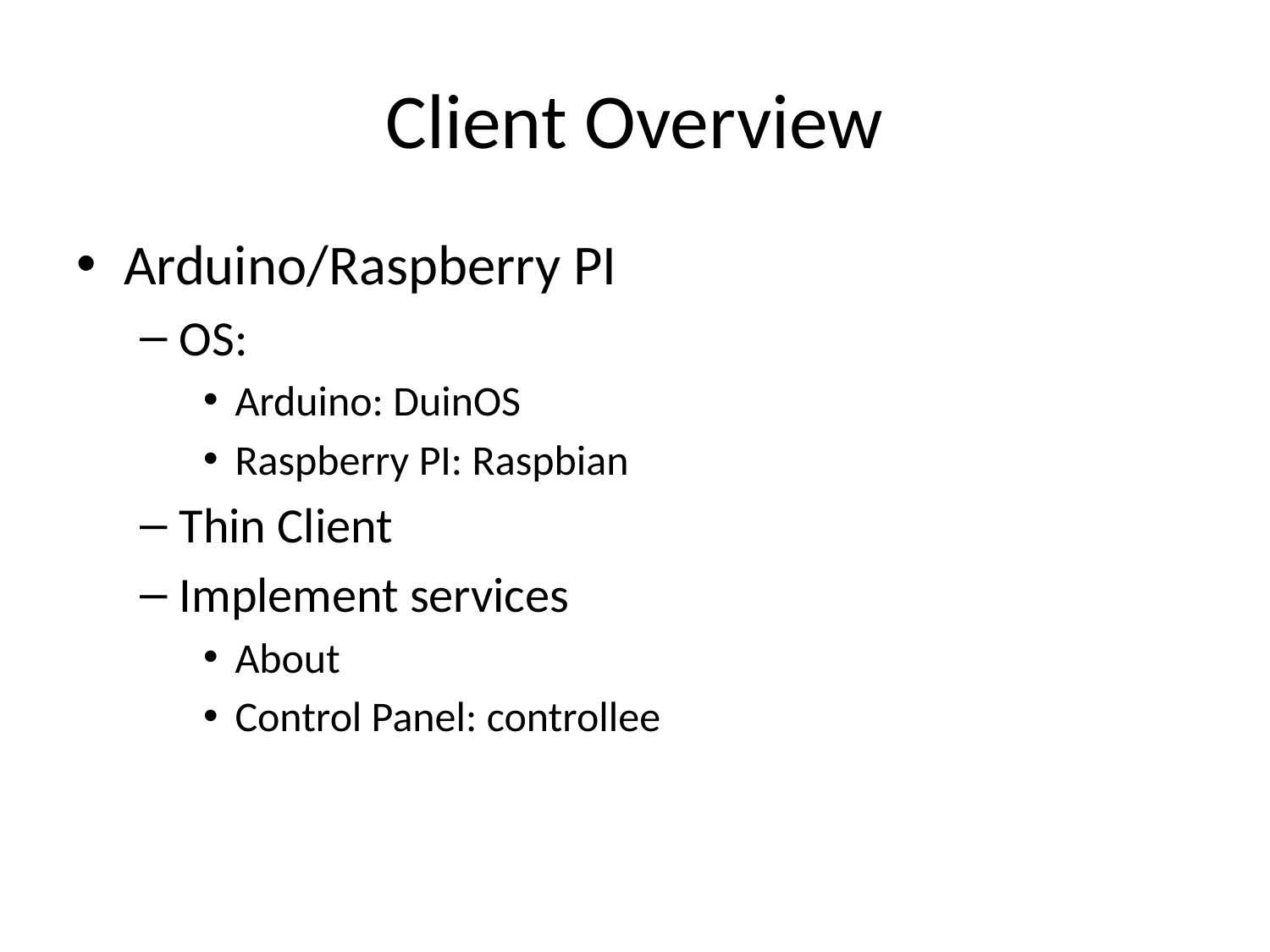

# Client Overview
Arduino/Raspberry PI
OS:
Arduino: DuinOS
Raspberry PI: Raspbian
Thin Client
Implement services
About
Control Panel: controllee